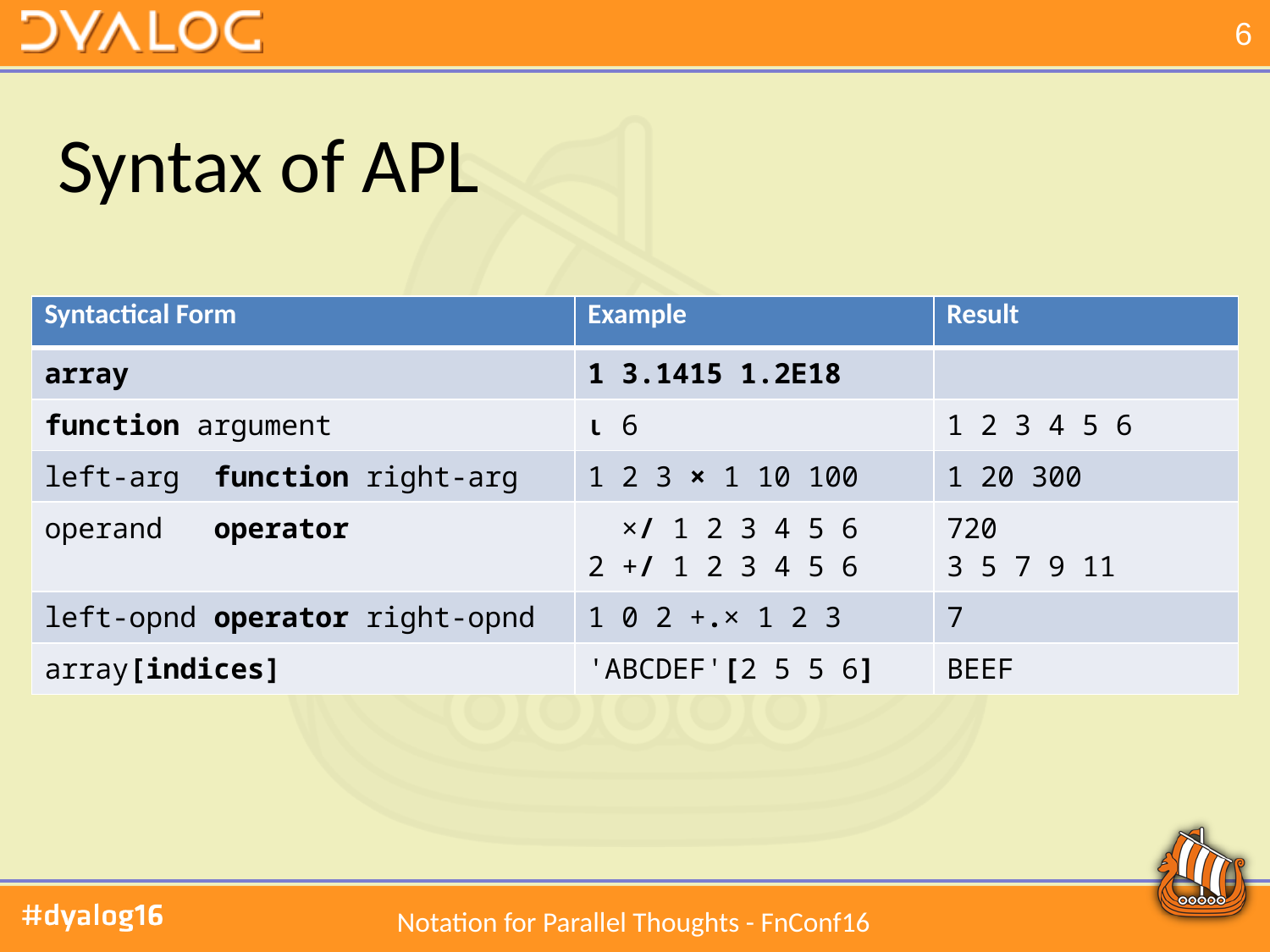

# Syntax of APL

| Syntactical Form | Example | Result |
| --- | --- | --- |
| array | 1 3.1415 1.2E18 |  |
| function argument | ⍳ 6 | 1 2 3 4 5 6 |
| left-arg function right-arg | 1 2 3 × 1 10 100 | 1 20 300 |
| operand operator | ×/ 1 2 3 4 5 6 2 +/ 1 2 3 4 5 6 | 720 3 5 7 9 11 |
| left-opnd operator right-opnd | 1 0 2 +.× 1 2 3 | 7 |
| array[indices] | 'ABCDEF'[2 5 5 6] | BEEF |
Notation for Parallel Thoughts - FnConf16